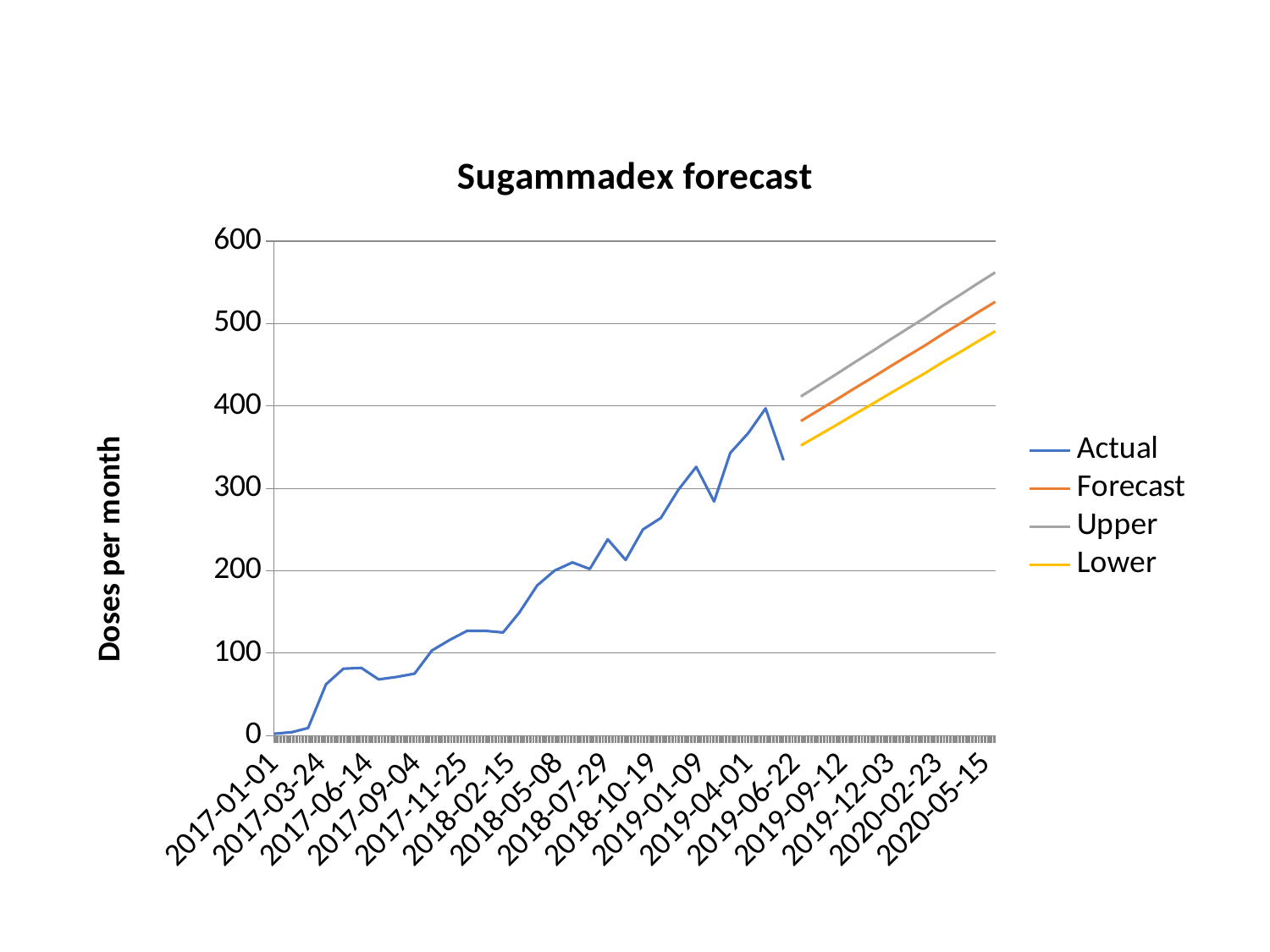

### Chart: Sugammadex forecast

| Category | Actual | Forecast | Upper | Lower |
|---|---|---|---|---|
| 42736.0 | 2.0 | None | None | None |
| 42767.0 | 4.0 | None | None | None |
| 42795.0 | 9.0 | None | None | None |
| 42826.0 | 62.0 | None | None | None |
| 42856.0 | 81.0 | None | None | None |
| 42887.0 | 82.0 | None | None | None |
| 42917.0 | 68.0 | None | None | None |
| 42948.0 | 71.0 | None | None | None |
| 42979.0 | 75.0 | None | None | None |
| 43009.0 | 103.0 | None | None | None |
| 43040.0 | 116.0 | None | None | None |
| 43070.0 | 127.0 | None | None | None |
| 43101.0 | 127.0 | None | None | None |
| 43132.0 | 125.0 | None | None | None |
| 43160.0 | 149.0 | None | None | None |
| 43191.0 | 182.0 | None | None | None |
| 43221.0 | 200.0 | None | None | None |
| 43252.0 | 210.0 | None | None | None |
| 43282.0 | 202.0 | None | None | None |
| 43313.0 | 238.0 | None | None | None |
| 43344.0 | 213.0 | None | None | None |
| 43374.0 | 250.0 | None | None | None |
| 43405.0 | 264.0 | None | None | None |
| 43435.0 | 298.0 | None | None | None |
| 43466.0 | 326.0 | None | None | None |
| 43497.0 | 284.0 | None | None | None |
| 43525.0 | 343.0 | None | None | None |
| 43556.0 | 367.0 | None | None | None |
| 43586.0 | 397.0 | None | None | None |
| 43617.0 | 334.0 | None | None | None |
| 43647.0 | None | 381.7588645636299 | 411.514452326918 | 352.0327409250986 |
| 43678.0 | None | 394.84129357991674 | 425.18548077539646 | 364.52814131813443 |
| 43709.0 | None | 407.93647462264596 | 438.8592719877833 | 377.04618879732095 |
| 43739.0 | None | 421.04401959854164 | 452.5359505804518 | 389.58599095612027 |
| 43770.0 | None | 434.1635637389277 | 466.21562172413604 | 402.14672050787965 |
| 43800.0 | None | 447.2947635435828 | 479.8983739396917 | 414.7276085156853 |
| 43831.0 | None | 460.4372949604522 | 493.58428144282595 | 427.32793852216014 |
| 43862.0 | None | 473.5908517682282 | 507.2734061201885 | 439.947041435122 |
| 43891.0 | None | 486.75514413420944 | 520.9657992023693 | 452.5842910517675 |
| 43922.0 | None | 499.92989732424735 | 534.6615026863066 | 465.2391001251861 |
| 43952.0 | None | 513.1148505451846 | 548.3605505494355 | 477.91091689384643 |
| 43983.0 | None | 526.3097559031471 | 562.0629697899094 | 490.5992220081927 |